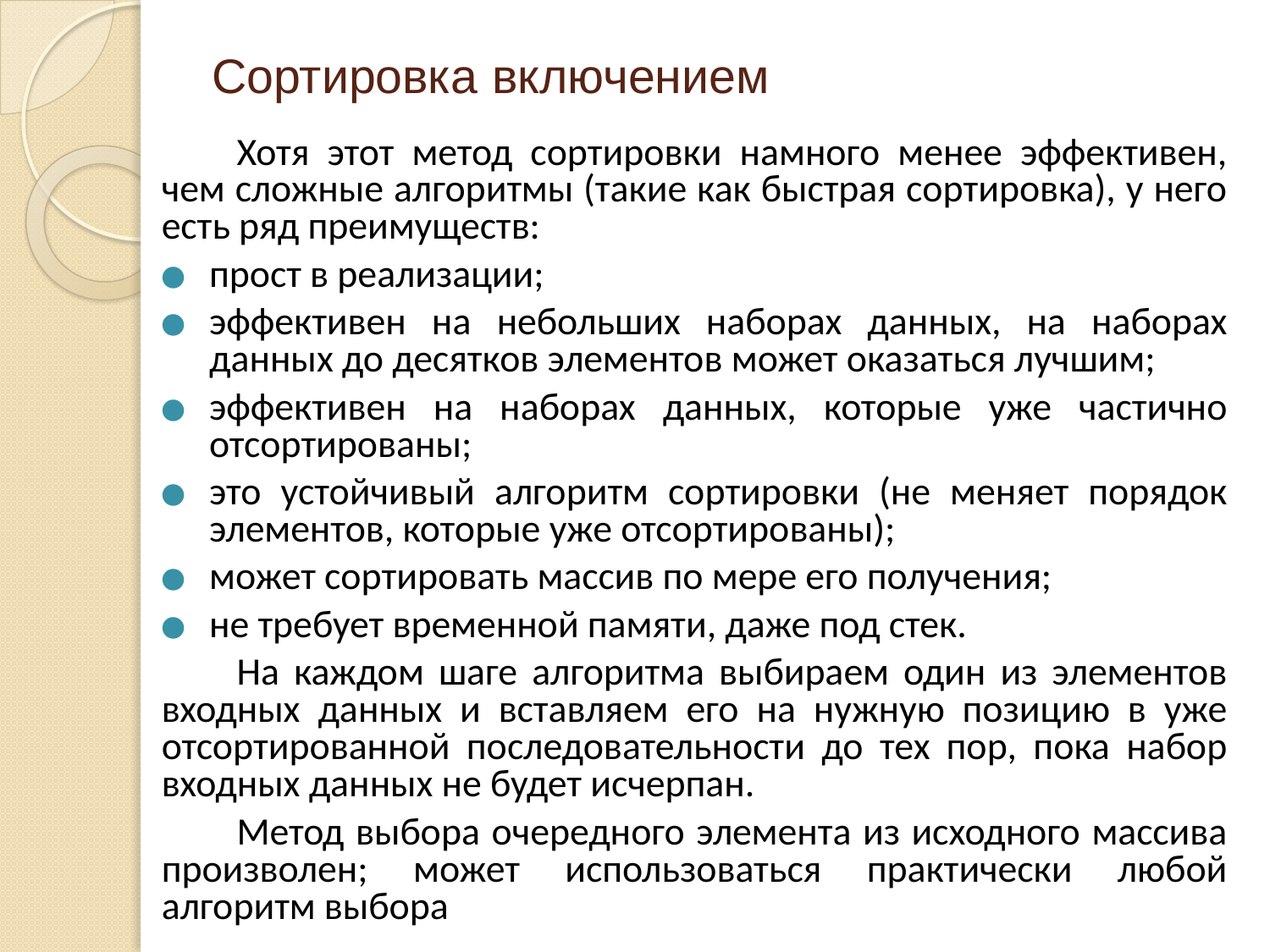

# Сортировка включением
Хотя этот метод сортировки намного менее эффективен, чем сложные алгоритмы (такие как быстрая сортировка), у него есть ряд преимуществ:
прост в реализации;
эффективен на небольших наборах данных, на наборах данных до десятков элементов может оказаться лучшим;
эффективен на наборах данных, которые уже частично отсортированы;
это устойчивый алгоритм сортировки (не меняет порядок элементов, которые уже отсортированы);
может сортировать массив по мере его получения;
не требует временной памяти, даже под стек.
На каждом шаге алгоритма выбираем один из элементов входных данных и вставляем его на нужную позицию в уже отсортированной последовательности до тех пор, пока набор входных данных не будет исчерпан.
Метод выбора очередного элемента из исходного массива произволен; может использоваться практически любой алгоритм выбора